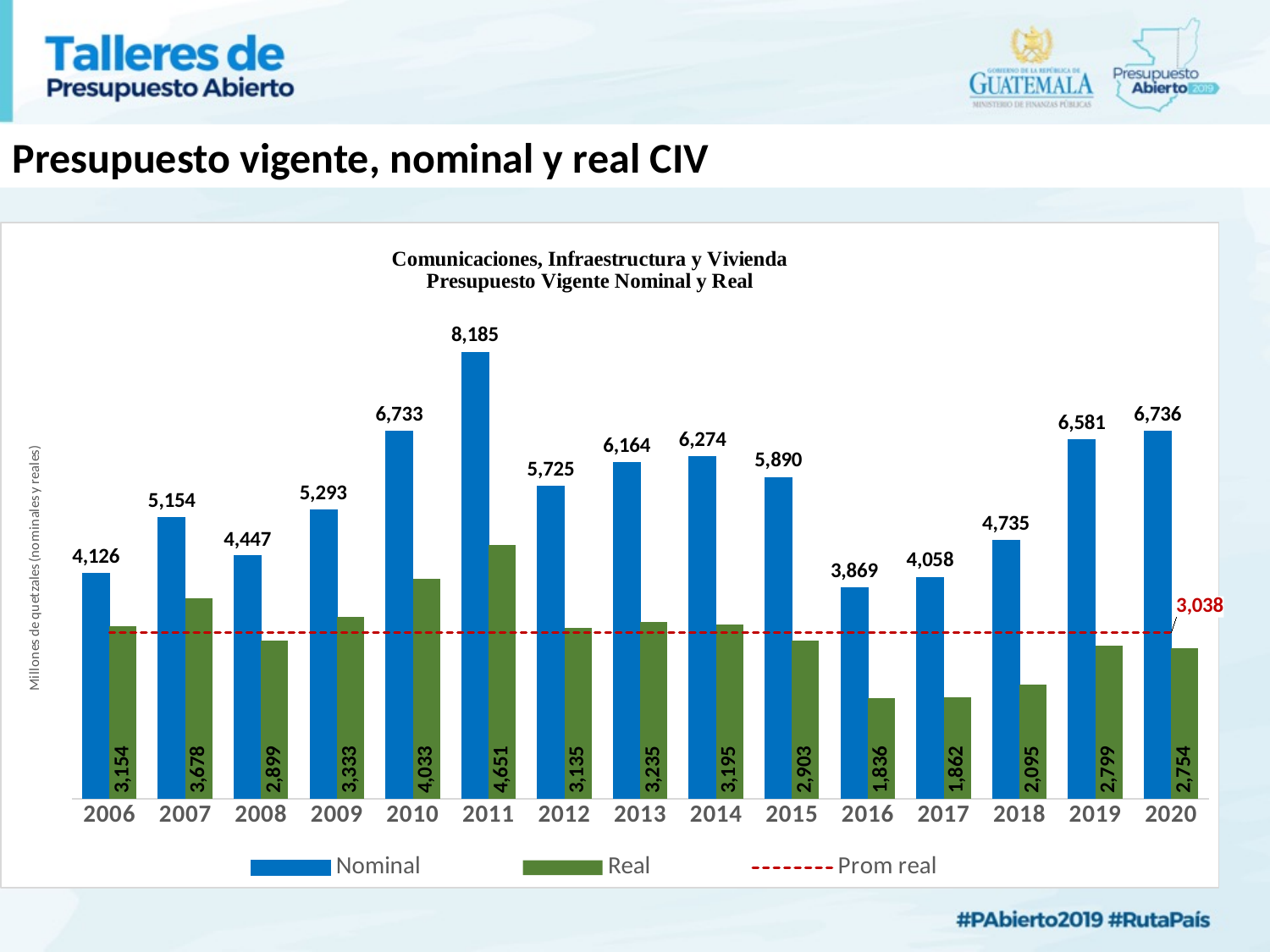

Presupuesto vigente, nominal y real CIV

### Chart: Comunicaciones, Infraestructura y Vivienda
Presupuesto Vigente Nominal y Real

| Category | Nominal | Real | Prom real |
|---|---|---|---|
| 2006.0 | 4125.92135766 | 3153.935209186626 | 3037.566508012858 |
| 2007.0 | 5154.47508086 | 3677.73882691483 | 3037.566508012858 |
| 2008.0 | 4447.005103 | 2899.247012381201 | 3037.566508012858 |
| 2009.0 | 5292.93524658 | 3332.66892982568 | 3037.566508012858 |
| 2010.0 | 6733.046603870001 | 4033.458520683452 | 3037.566508012858 |
| 2011.0 | 8184.7886684 | 4650.766961255493 | 3037.566508012858 |
| 2012.0 | 5724.949896999999 | 3135.38105221801 | 3037.566508012858 |
| 2013.0 | 6164.4 | 3235.442955781105 | 3037.566508012858 |
| 2014.0 | 6273.705071 | 3195.13561293987 | 3037.566508012858 |
| 2015.0 | 5889.966623 | 2903.254578185657 | 3037.566508012858 |
| 2016.0 | 3868.51991 | 1836.330702156871 | 3037.566508012858 |
| 2017.0 | 4058.142764 | 1862.221575610271 | 3037.566508012858 |
| 2018.0 | 4734.952264 | 2094.931498404195 | 3037.566508012858 |
| 2019.0 | 6581.394 | 2798.77151373506 | 3037.566508012858 |
| 2020.0 | 6735.675 | 2754.21267091455 | 3037.566508012858 |